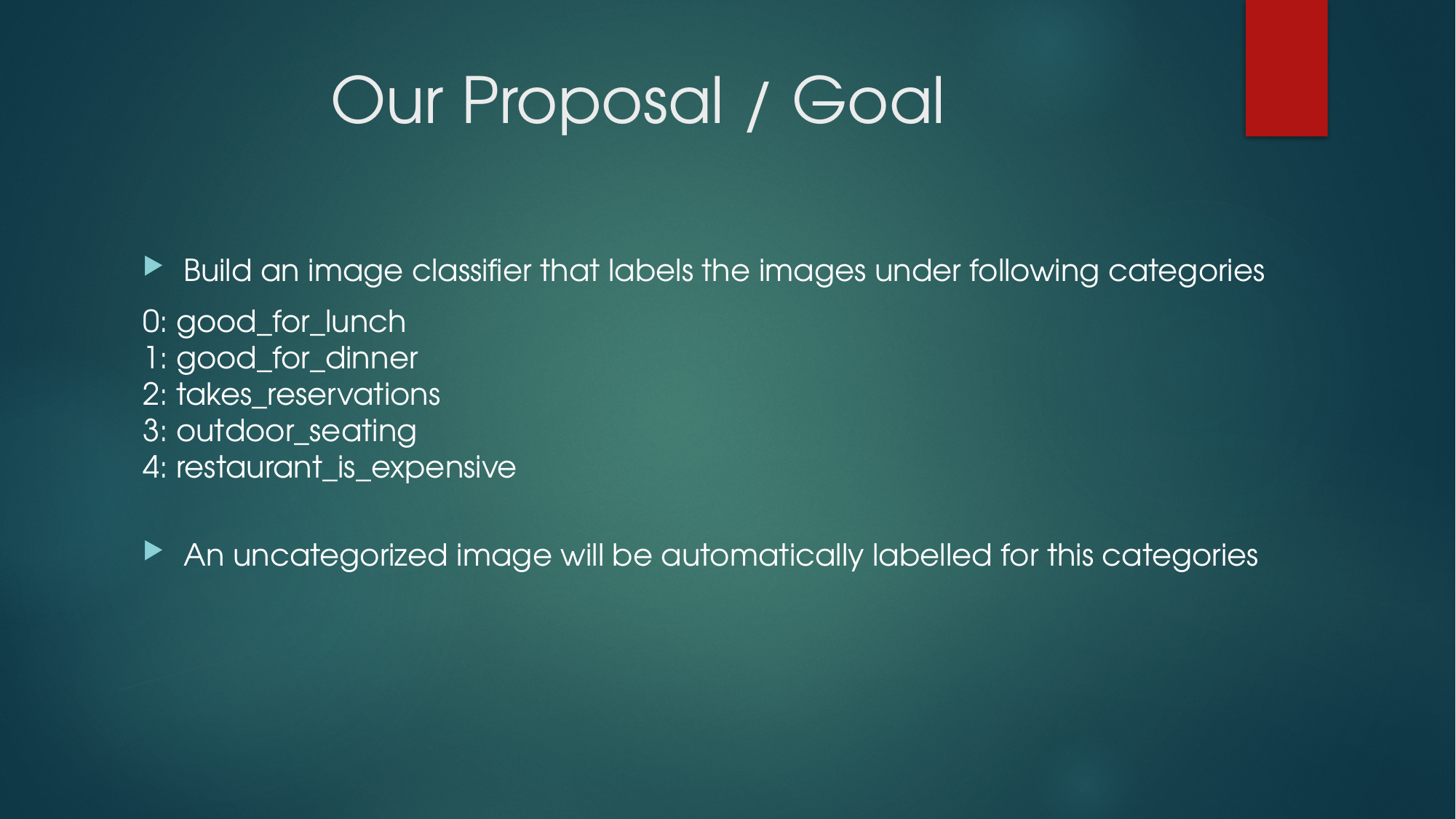

# Our Proposal / Goal
Build an image classifier that labels the images under following categories
0: good_for_lunch
1: good_for_dinner
2: takes_reservations
3: outdoor_seating
4: restaurant_is_expensive
An uncategorized image will be automatically labelled for this categories